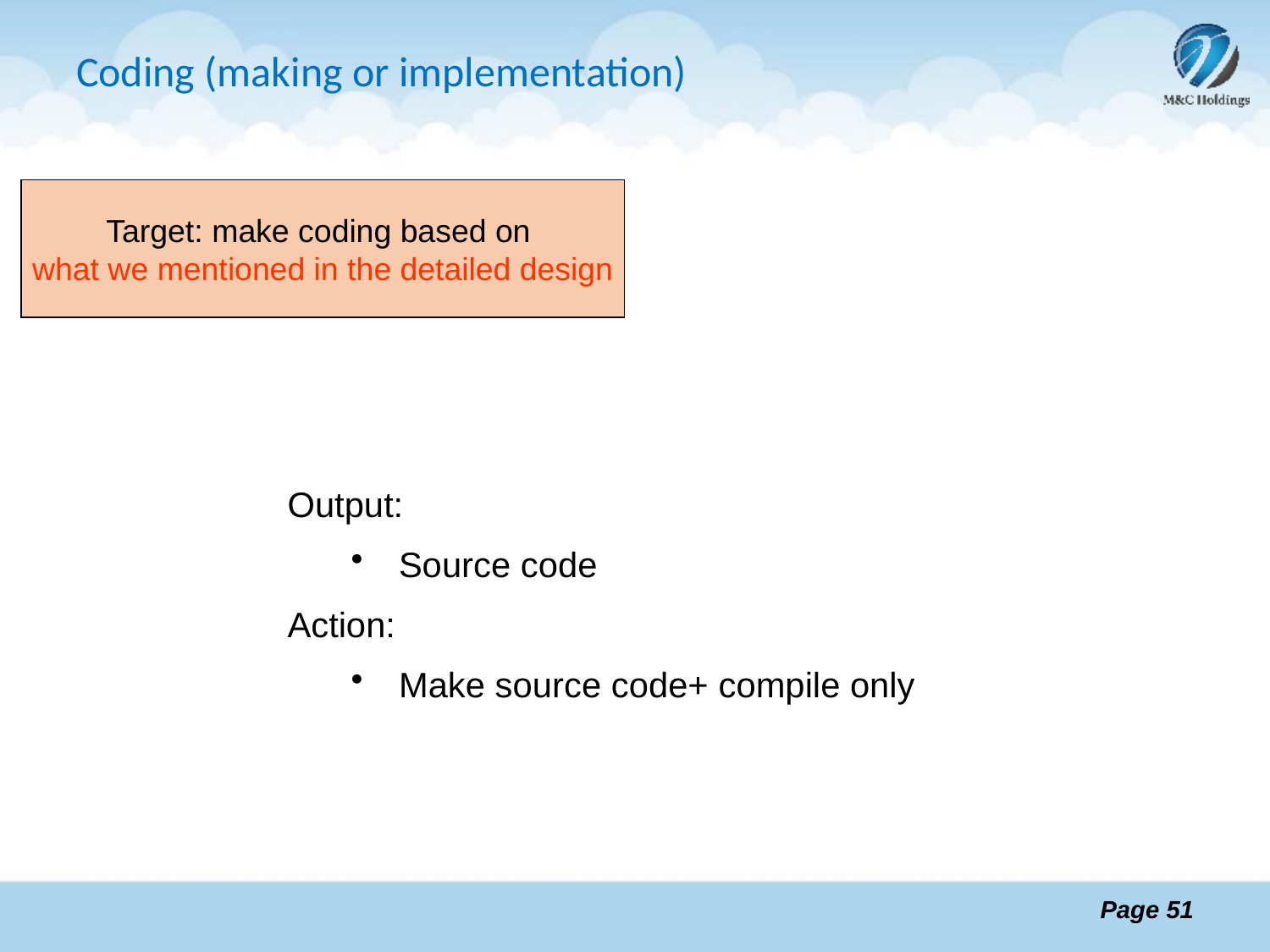

# Coding (making or implementation)
Target: make coding based on
what we mentioned in the detailed design
Output:
Source code
Action:
Make source code+ compile only

Page 51